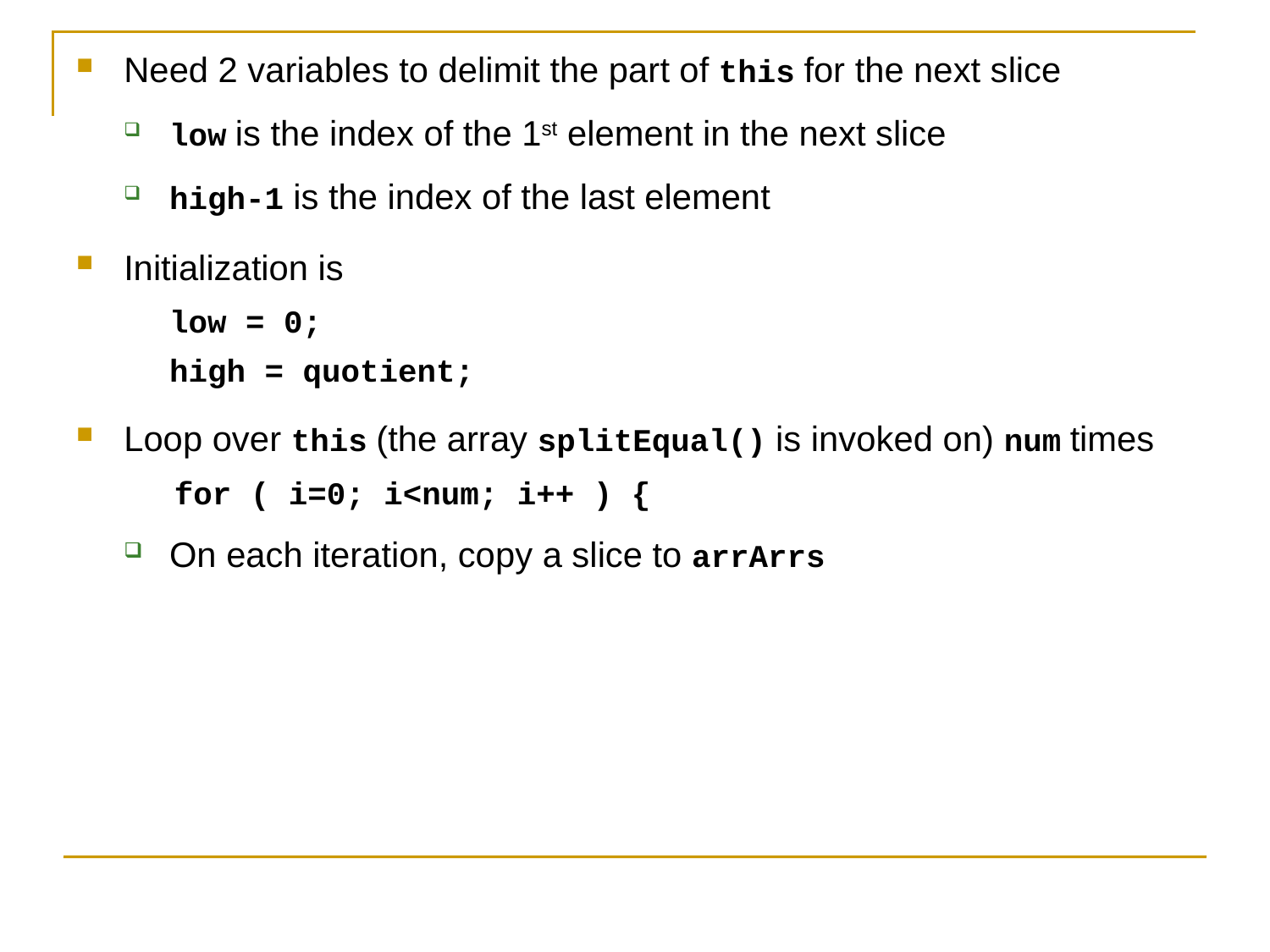

Need 2 variables to delimit the part of this for the next slice
low is the index of the 1st element in the next slice
high-1 is the index of the last element
Initialization is
low = 0;
high = quotient;
Loop over this (the array splitEqual() is invoked on) num times
for ( i=0; i<num; i++ ) {
On each iteration, copy a slice to arrArrs